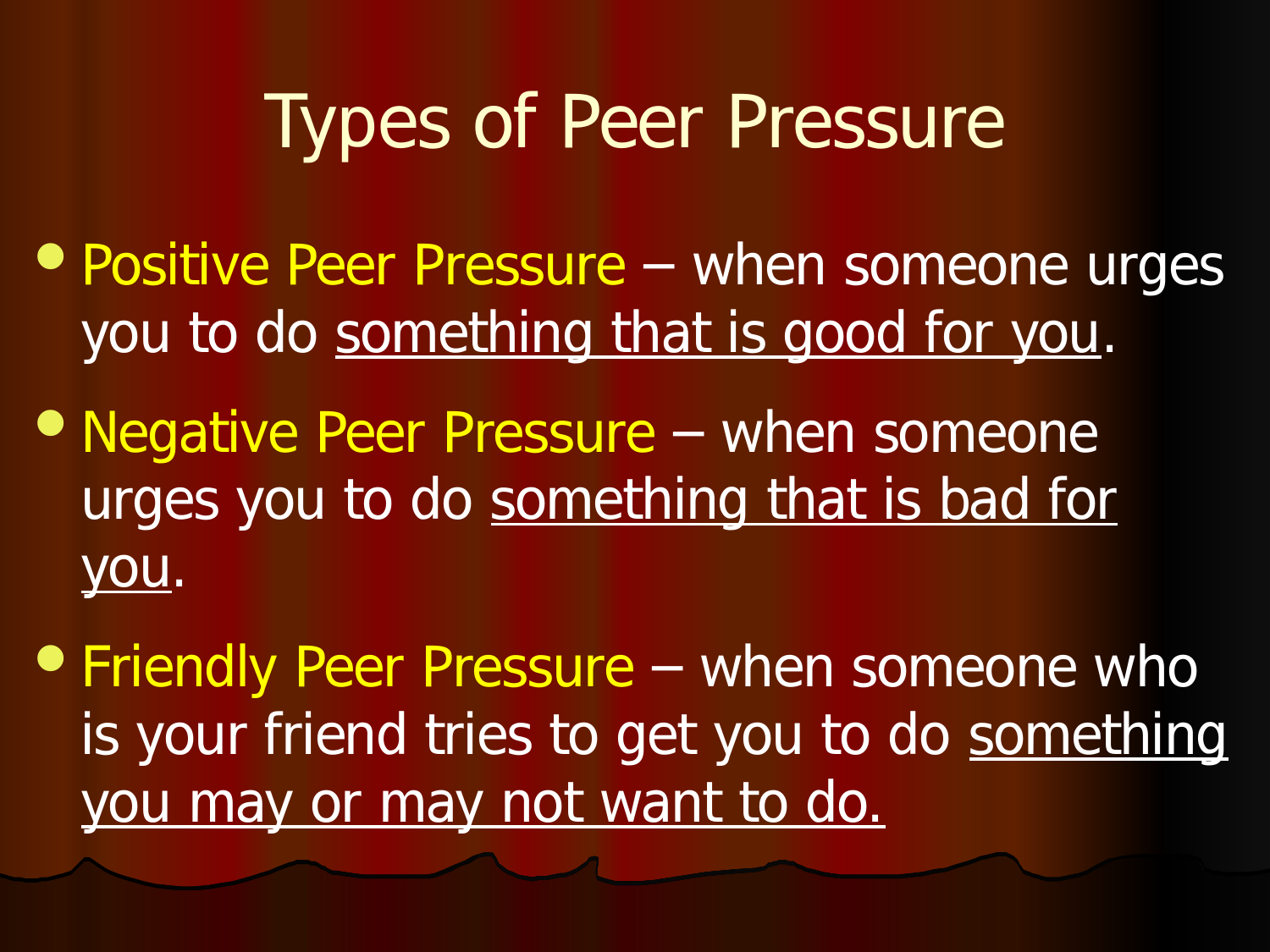

# Types of Peer Pressure
Positive Peer Pressure – when someone urges you to do something that is good for you.
Negative Peer Pressure – when someone urges you to do something that is bad for you.
Friendly Peer Pressure – when someone who is your friend tries to get you to do something you may or may not want to do.